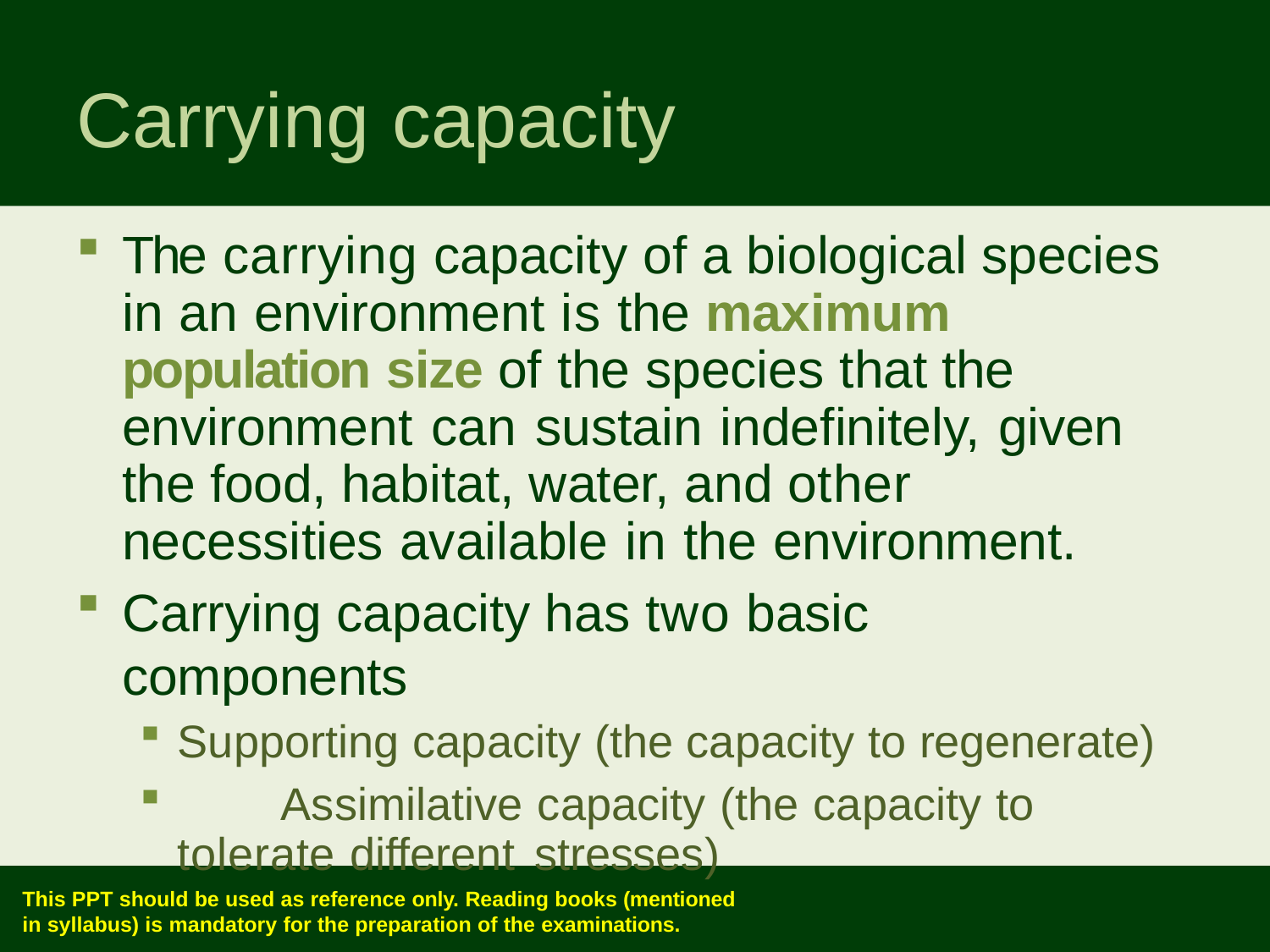

# Carrying capacity
The carrying capacity of a biological species in an environment is the maximum population size of the species that the environment can sustain indefinitely, given the food, habitat, water, and other necessities available in the environment.
Carrying capacity has two basic components
Supporting capacity (the capacity to regenerate)
	Assimilative capacity (the capacity to tolerate different stresses)
This PPT should be used as reference only. Reading books (mentioned
in syllabus) is mandatory for the preparation of the examinations.